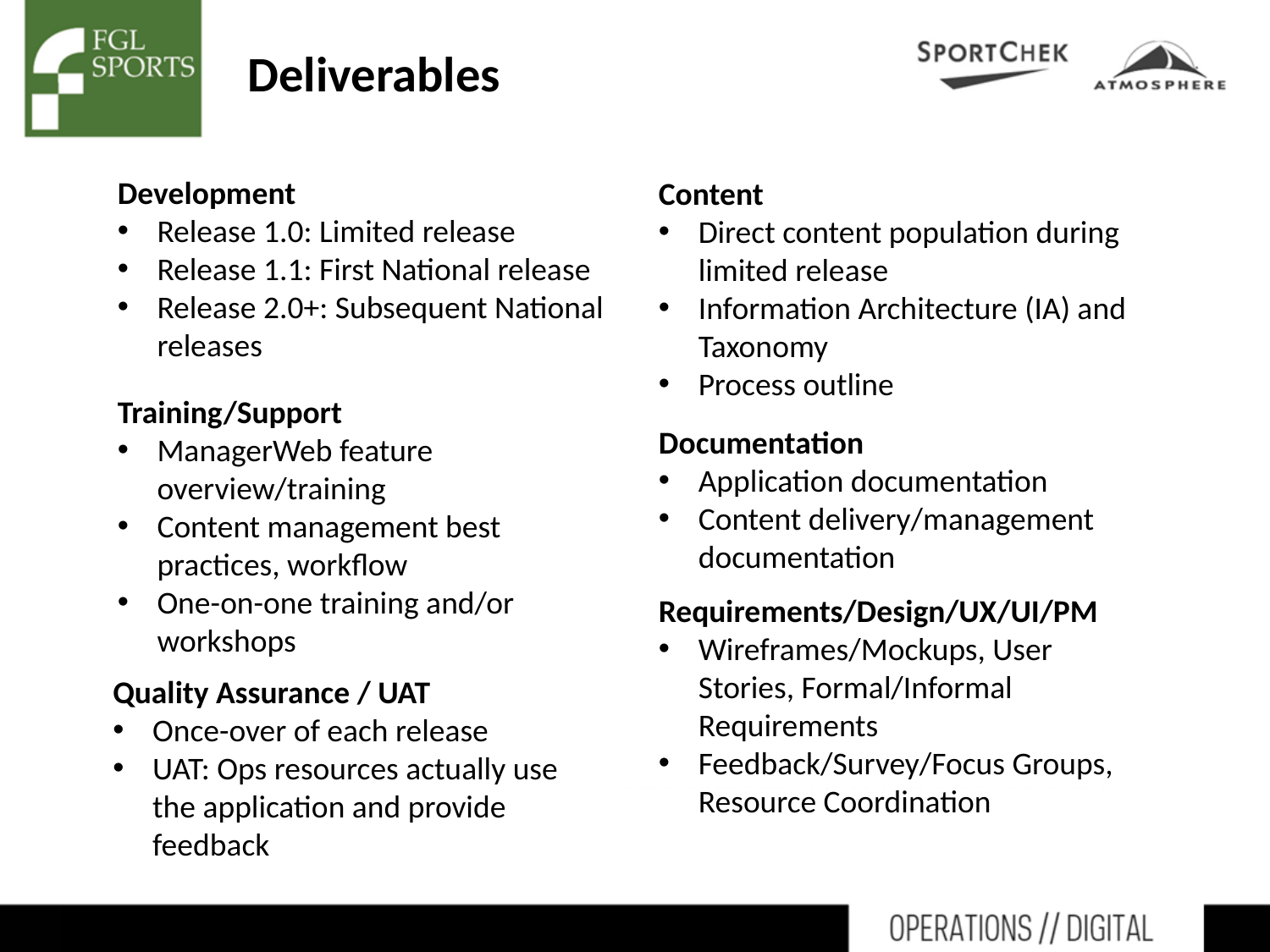

# Deliverables
Development
Release 1.0: Limited release
Release 1.1: First National release
Release 2.0+: Subsequent National releases

Content
Direct content population during limited release
Information Architecture (IA) and Taxonomy
Process outline

Training/Support
ManagerWeb feature overview/training
Content management best practices, workflow
One-on-one training and/or workshops

Documentation
Application documentation
Content delivery/management documentation

Requirements/Design/UX/UI/PM
Wireframes/Mockups, User Stories, Formal/Informal Requirements
Feedback/Survey/Focus Groups, Resource Coordination
Quality Assurance / UAT
Once-over of each release
UAT: Ops resources actually use the application and provide feedback